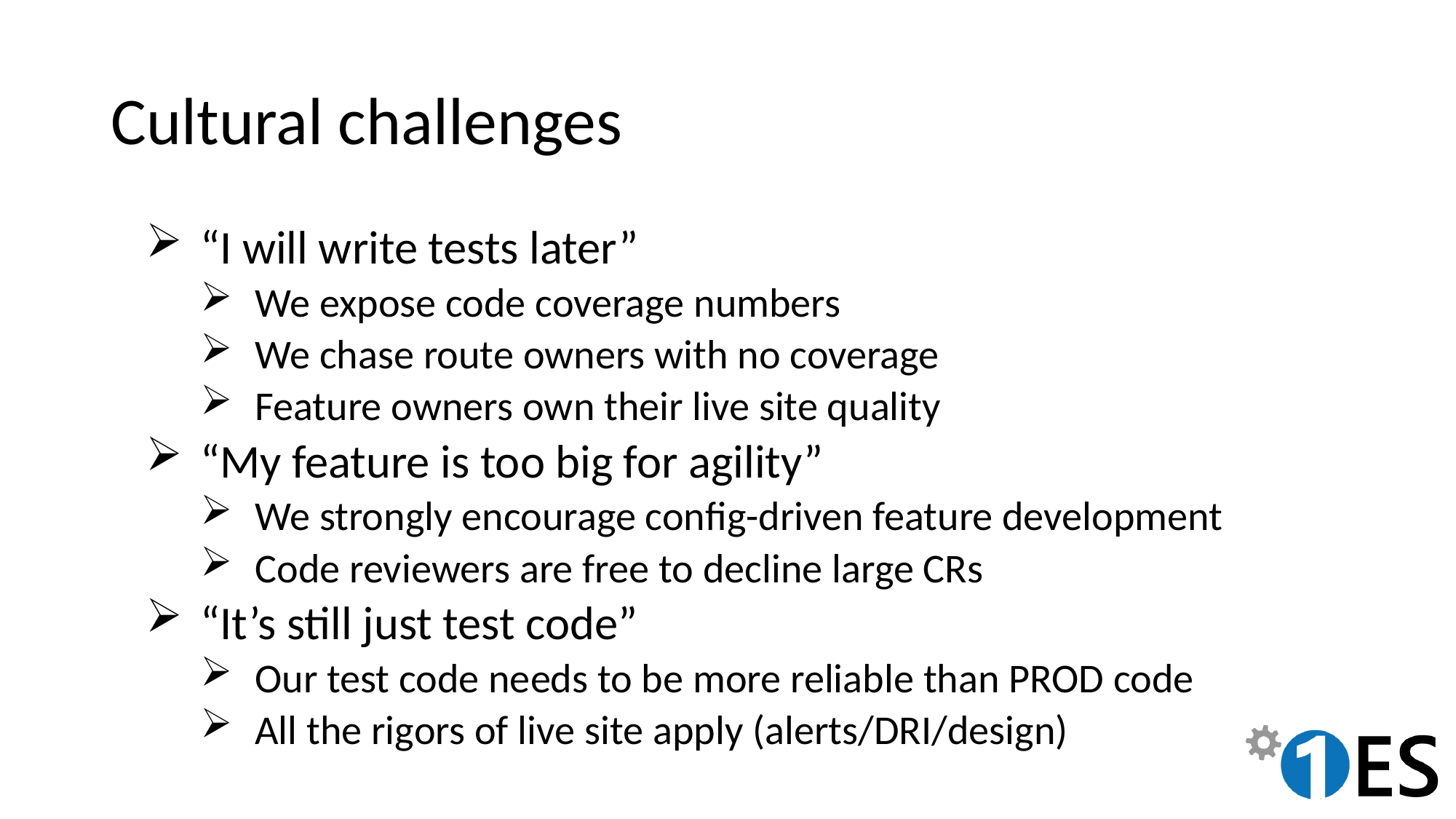

# Cultural challenges
“I will write tests later”
We expose code coverage numbers
We chase route owners with no coverage
Feature owners own their live site quality
“My feature is too big for agility”
We strongly encourage config-driven feature development
Code reviewers are free to decline large CRs
“It’s still just test code”
Our test code needs to be more reliable than PROD code
All the rigors of live site apply (alerts/DRI/design)